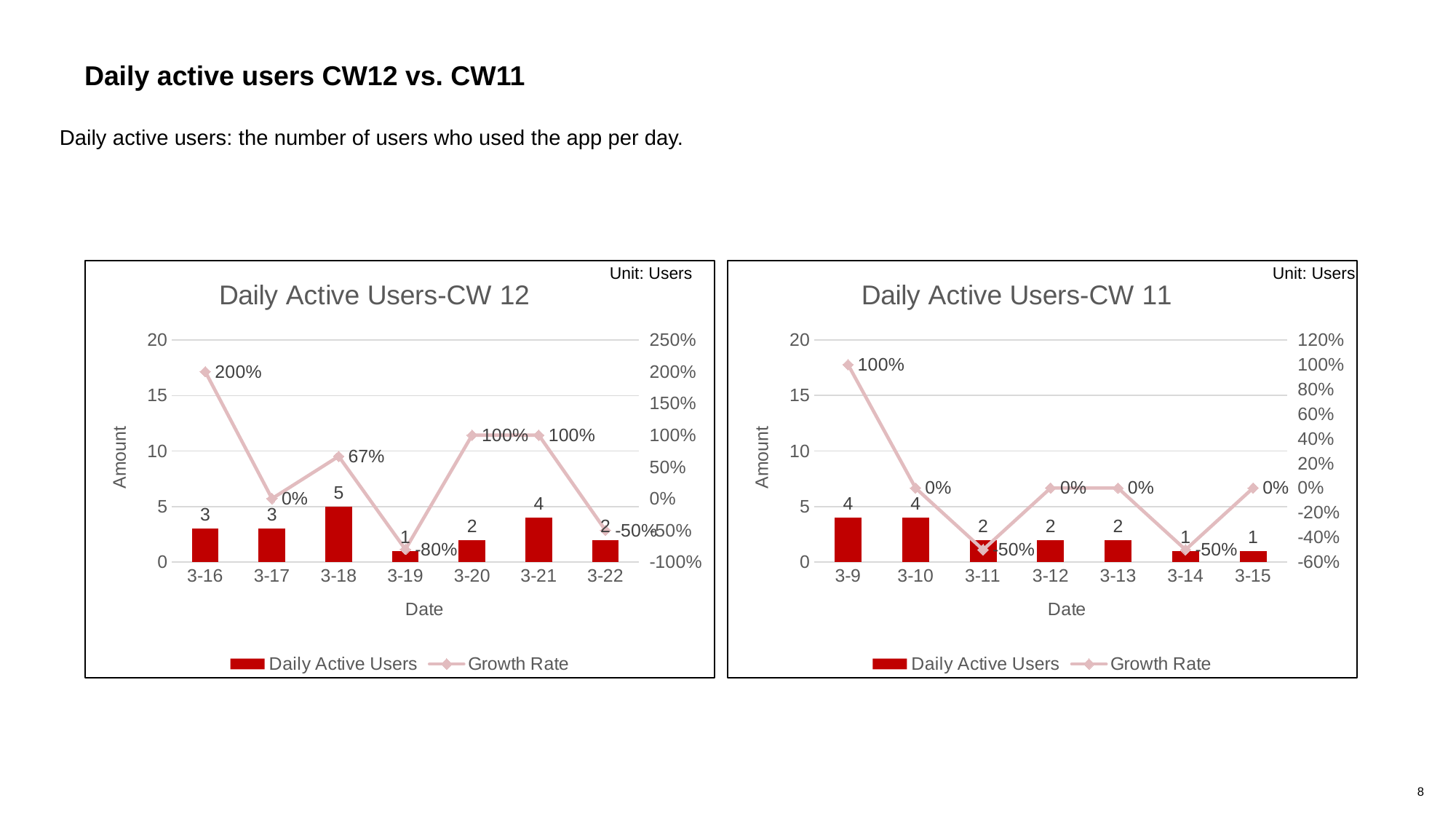

# Daily active users CW12 vs. CW11
Daily active users: the number of users who used the app per day.
Unit: Users
Unit: Users

### Chart: Daily Active Users-CW 12

| Category | Daily Active Users | Growth Rate |
|---|---|---|
| 43906 | 3.0 | 2.0 |
| 43907 | 3.0 | 0.0 |
| 43908 | 5.0 | 0.666666666666667 |
| 43909 | 1.0 | -0.8 |
| 43910 | 2.0 | 1.0 |
| 43911 | 4.0 | 1.0 |
| 43912 | 2.0 | -0.5 |

### Chart: Daily Active Users-CW 11

| Category | Daily Active Users | Growth Rate |
|---|---|---|
| 43899 | 4.0 | 1.0 |
| 43900 | 4.0 | 0.0 |
| 43901 | 2.0 | -0.5 |
| 43902 | 2.0 | 0.0 |
| 43903 | 2.0 | 0.0 |
| 43904 | 1.0 | -0.5 |
| 43905 | 1.0 | 0.0 |